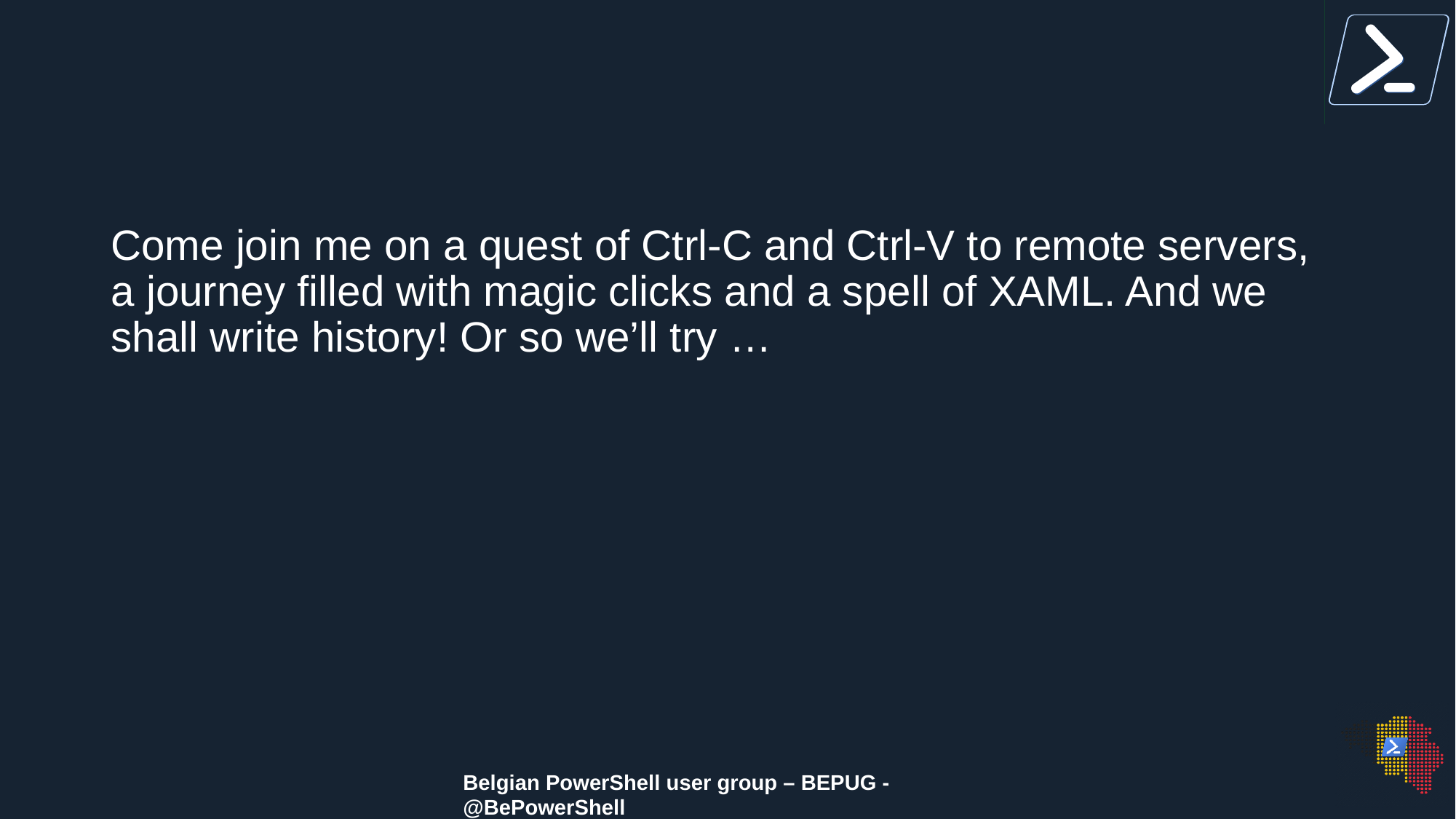

#
Come join me on a quest of Ctrl-C and Ctrl-V to remote servers, a journey filled with magic clicks and a spell of XAML. And we shall write history! Or so we’ll try …